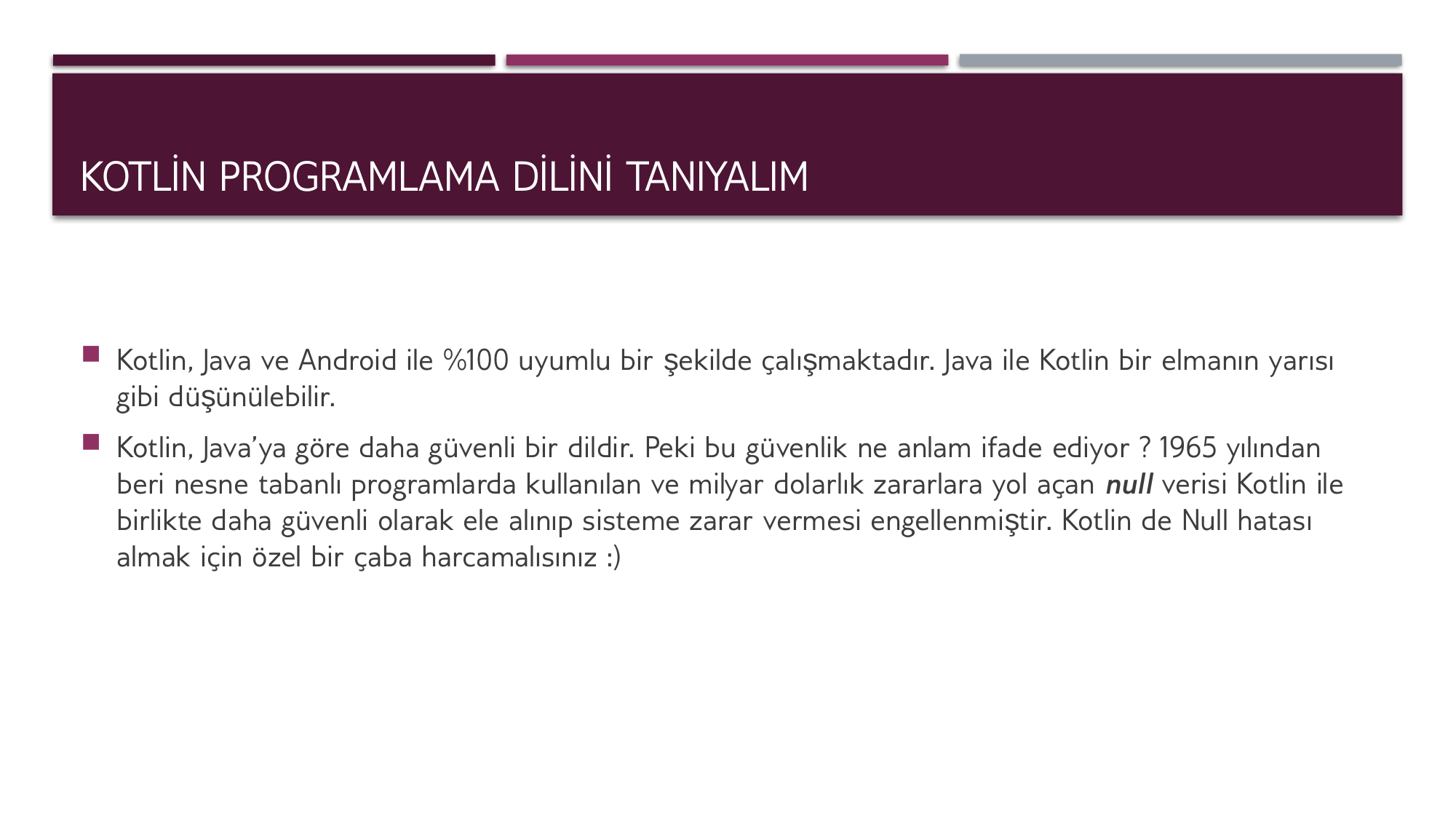

# KOTLİN PROGRAMLAMA DİLİNİ TANIYALIM
Kotlin, Java ve Android ile %100 uyumlu bir şekilde çalışmaktadır. Java ile Kotlin bir elmanın yarısı gibi düşünülebilir.
Kotlin, Java’ya göre daha güvenli bir dildir. Peki bu güvenlik ne anlam ifade ediyor ? 1965 yılından beri nesne tabanlı programlarda kullanılan ve milyar dolarlık zararlara yol açan null verisi Kotlin ile birlikte daha güvenli olarak ele alınıp sisteme zarar vermesi engellenmiştir. Kotlin de Null hatası almak için özel bir çaba harcamalısınız :)